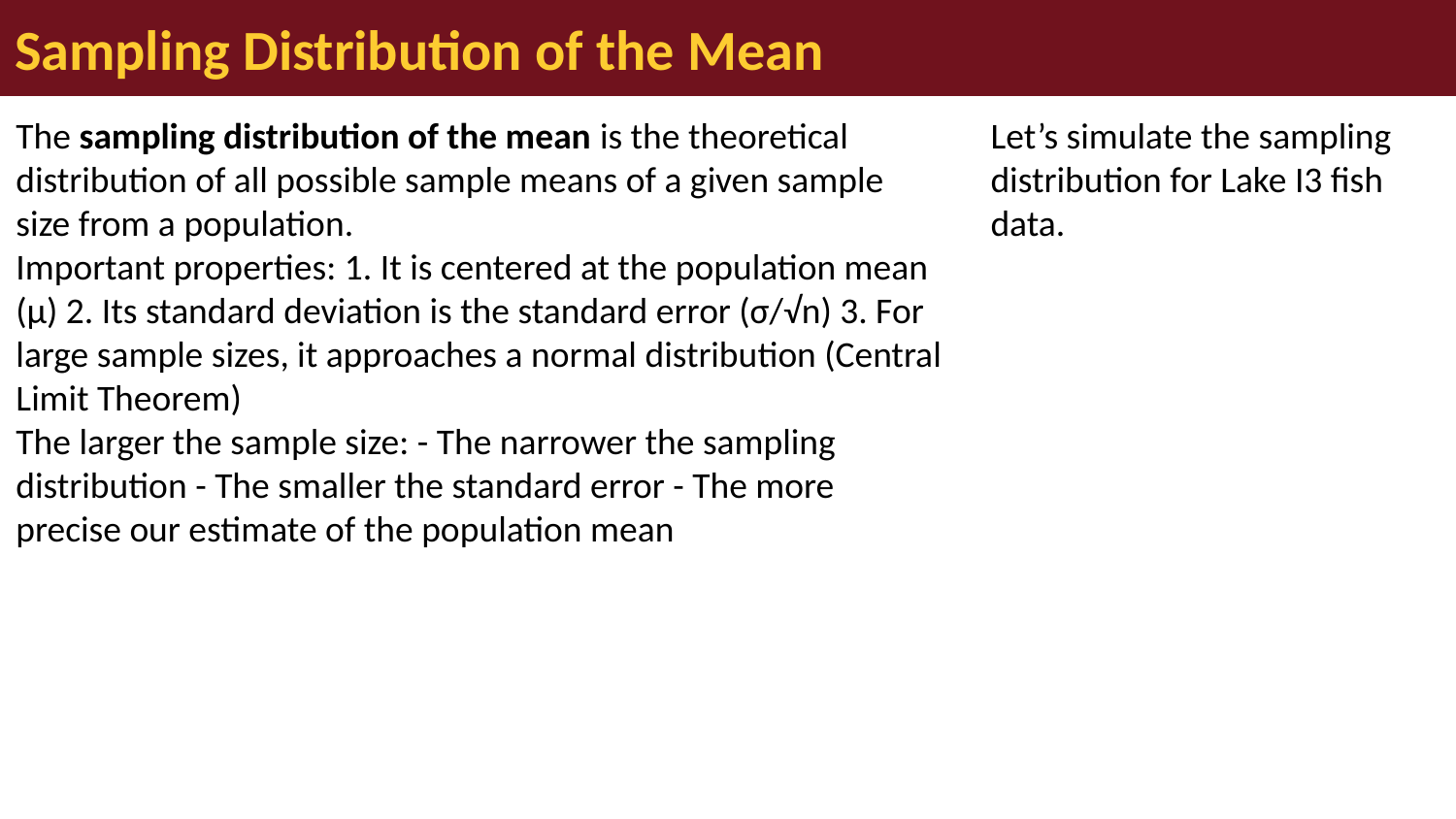

# Sampling Distribution of the Mean
The sampling distribution of the mean is the theoretical distribution of all possible sample means of a given sample size from a population.
Important properties: 1. It is centered at the population mean (μ) 2. Its standard deviation is the standard error (σ/√n) 3. For large sample sizes, it approaches a normal distribution (Central Limit Theorem)
The larger the sample size: - The narrower the sampling distribution - The smaller the standard error - The more precise our estimate of the population mean
Let’s simulate the sampling distribution for Lake I3 fish data.